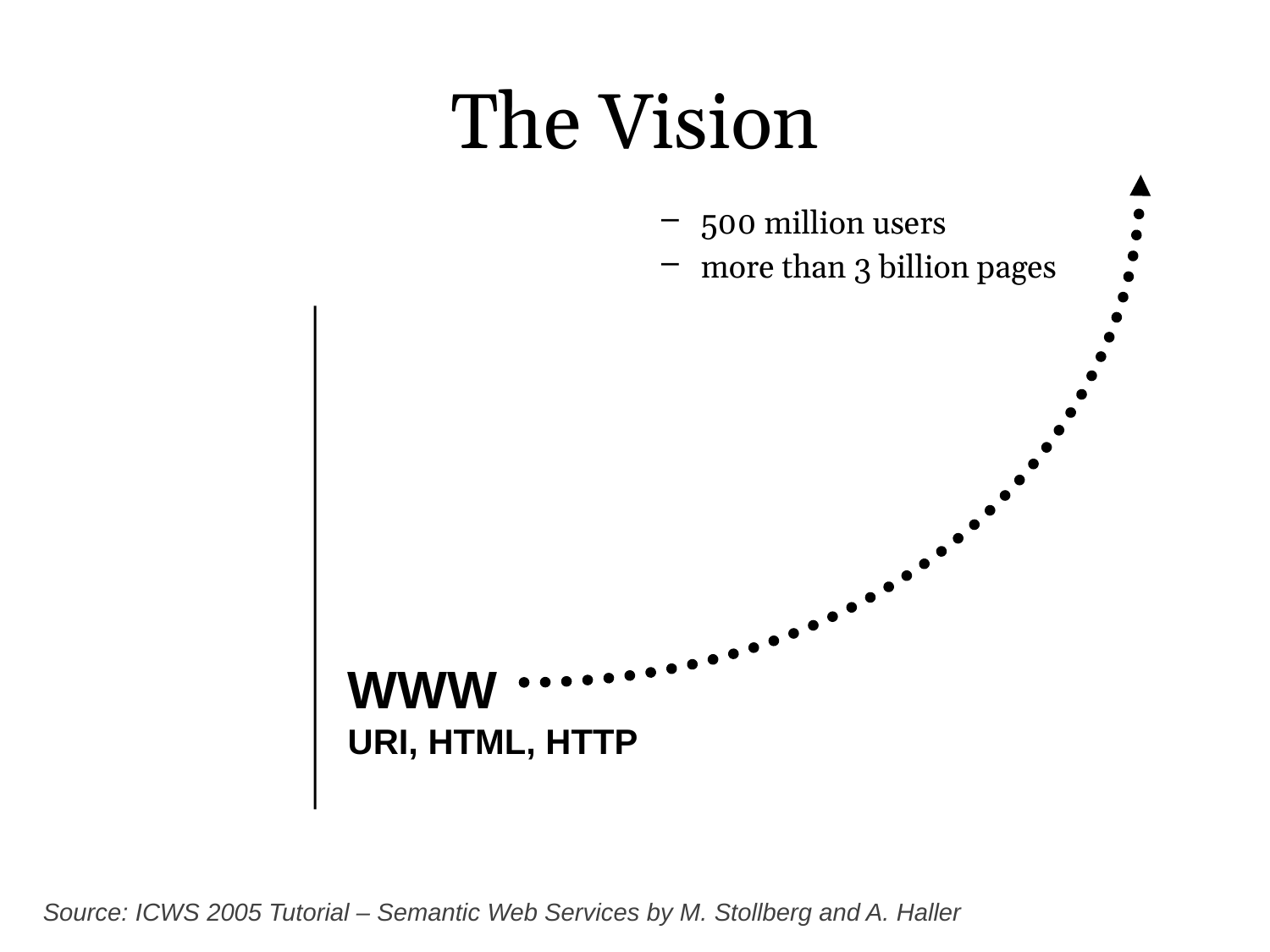

# The Vision

500 million users
more than 3 billion pages

WWW
URI, HTML, HTTP
Source: ICWS 2005 Tutorial – Semantic Web Services by M. Stollberg and A. Haller